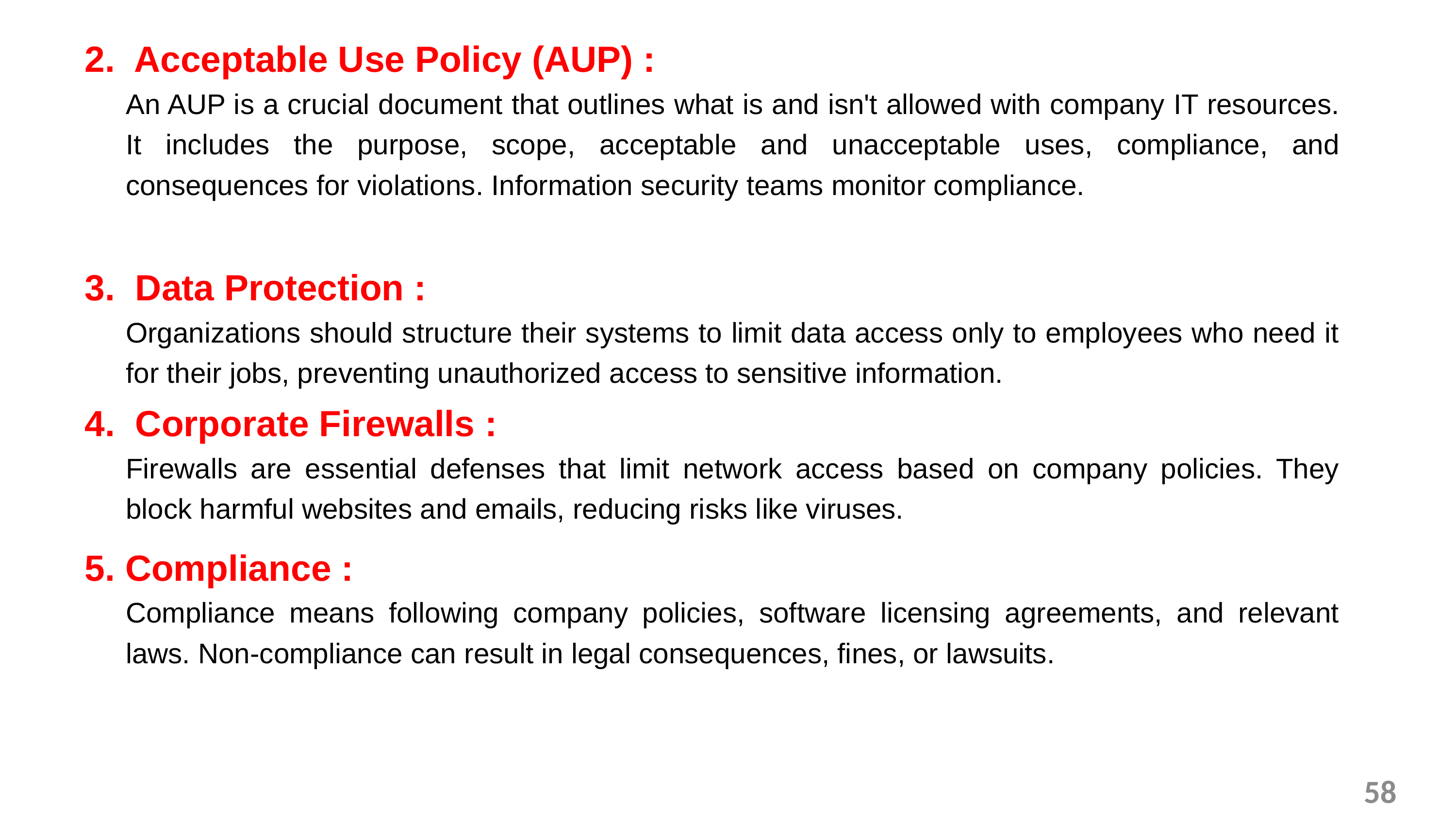

2.  Acceptable Use Policy (AUP) :
	An AUP is a crucial document that outlines what is and isn't allowed with company IT resources. It includes the purpose, scope, acceptable and unacceptable uses, compliance, and consequences for violations. Information security teams monitor compliance.
3.  Data Protection :
	Organizations should structure their systems to limit data access only to employees who need it for their jobs, preventing unauthorized access to sensitive information.
4.  Corporate Firewalls :
	Firewalls are essential defenses that limit network access based on company policies. They block harmful websites and emails, reducing risks like viruses.
5. Compliance :
	Compliance means following company policies, software licensing agreements, and relevant laws. Non-compliance can result in legal consequences, fines, or lawsuits.
58